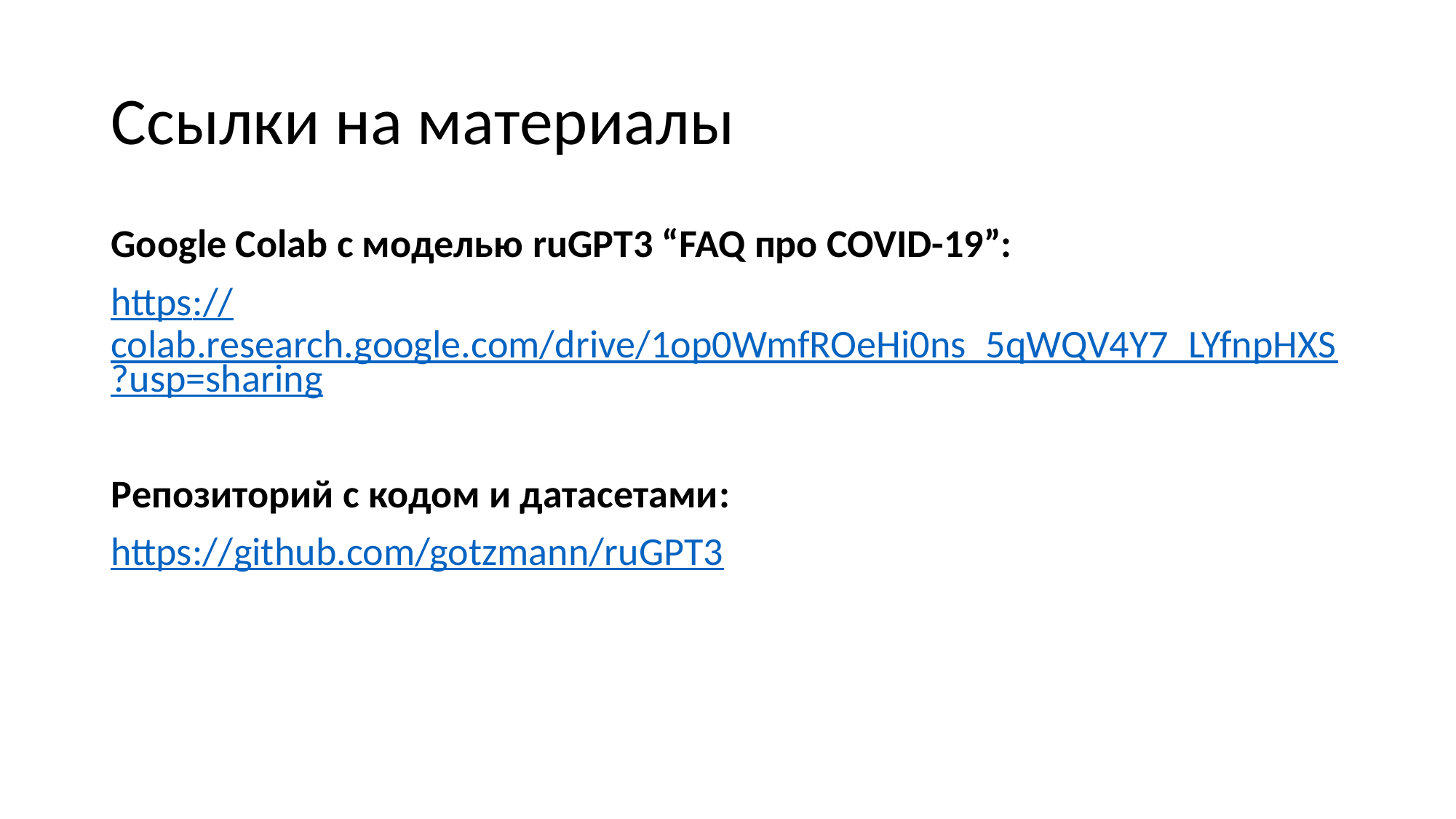

# Ссылки на материалы
Google Colab с моделью ruGPT3 “FAQ про COVID-19”:
https://colab.research.google.com/drive/1op0WmfROeHi0ns_5qWQV4Y7_LYfnpHXS?usp=sharing

Репозиторий с кодом и датасетами:
https://github.com/gotzmann/ruGPT3